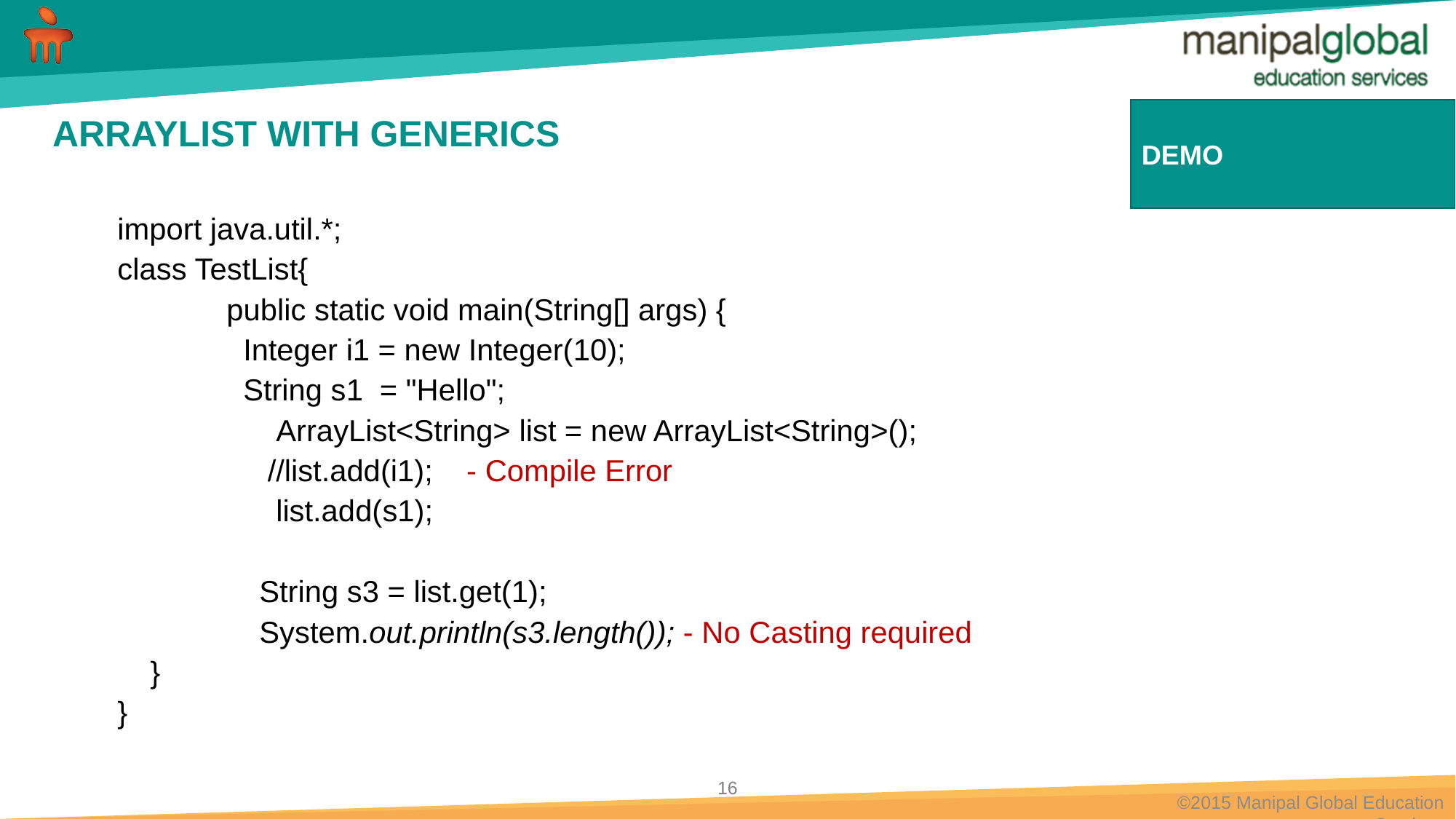

DEMO
# ARRAYLIST WITH GENERICS
import java.util.*;
class TestList{
	public static void main(String[] args) {
	  Integer i1 = new Integer(10);
	  String s1  = "Hello";
 	  ArrayList<String> list = new ArrayList<String>();
	 //list.add(i1);    - Compile Error
	  list.add(s1);

    	String s3 = list.get(1);
  	System.out.println(s3.length()); - No Casting required
}
}